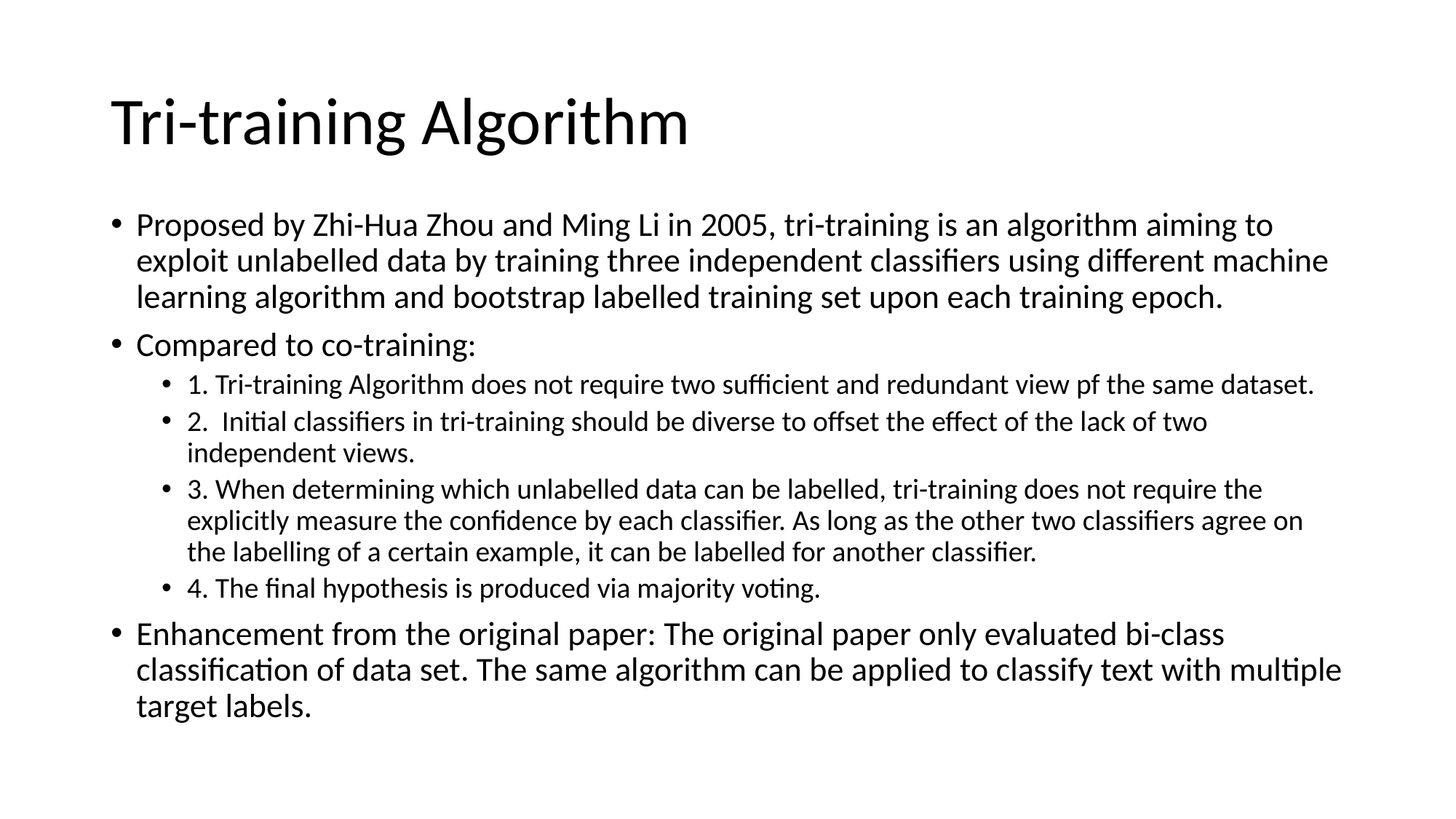

# Tri-training Algorithm
Proposed by Zhi-Hua Zhou and Ming Li in 2005, tri-training is an algorithm aiming to exploit unlabelled data by training three independent classifiers using different machine learning algorithm and bootstrap labelled training set upon each training epoch.
Compared to co-training:
1. Tri-training Algorithm does not require two sufficient and redundant view pf the same dataset.
2.  Initial classifiers in tri-training should be diverse to offset the effect of the lack of two independent views.
3. When determining which unlabelled data can be labelled, tri-training does not require the explicitly measure the confidence by each classifier. As long as the other two classifiers agree on the labelling of a certain example, it can be labelled for another classifier.
4. The final hypothesis is produced via majority voting.
Enhancement from the original paper: The original paper only evaluated bi-class classification of data set. The same algorithm can be applied to classify text with multiple target labels.